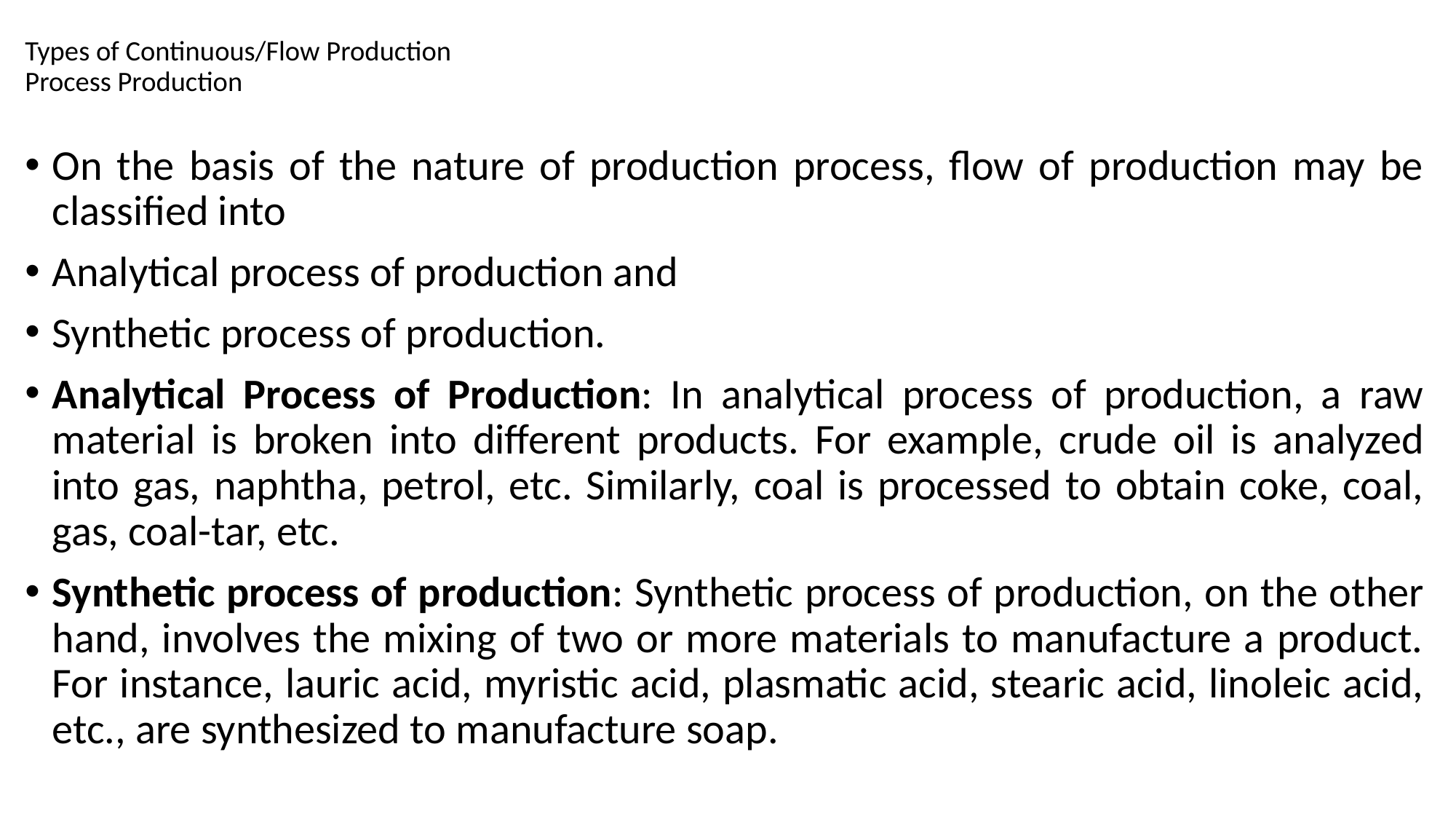

# Types of Continuous/Flow Production Process Production
On the basis of the nature of production process, flow of production may be classified into
Analytical process of production and
Synthetic process of production.
Analytical Process of Production: In analytical process of production, a raw material is broken into different products. For example, crude oil is analyzed into gas, naphtha, petrol, etc. Similarly, coal is processed to obtain coke, coal, gas, coal-tar, etc.
Synthetic process of production: Synthetic process of production, on the other hand, involves the mixing of two or more materials to manufacture a product. For instance, lauric acid, myristic acid, plasmatic acid, stearic acid, linoleic acid, etc., are synthesized to manufacture soap.